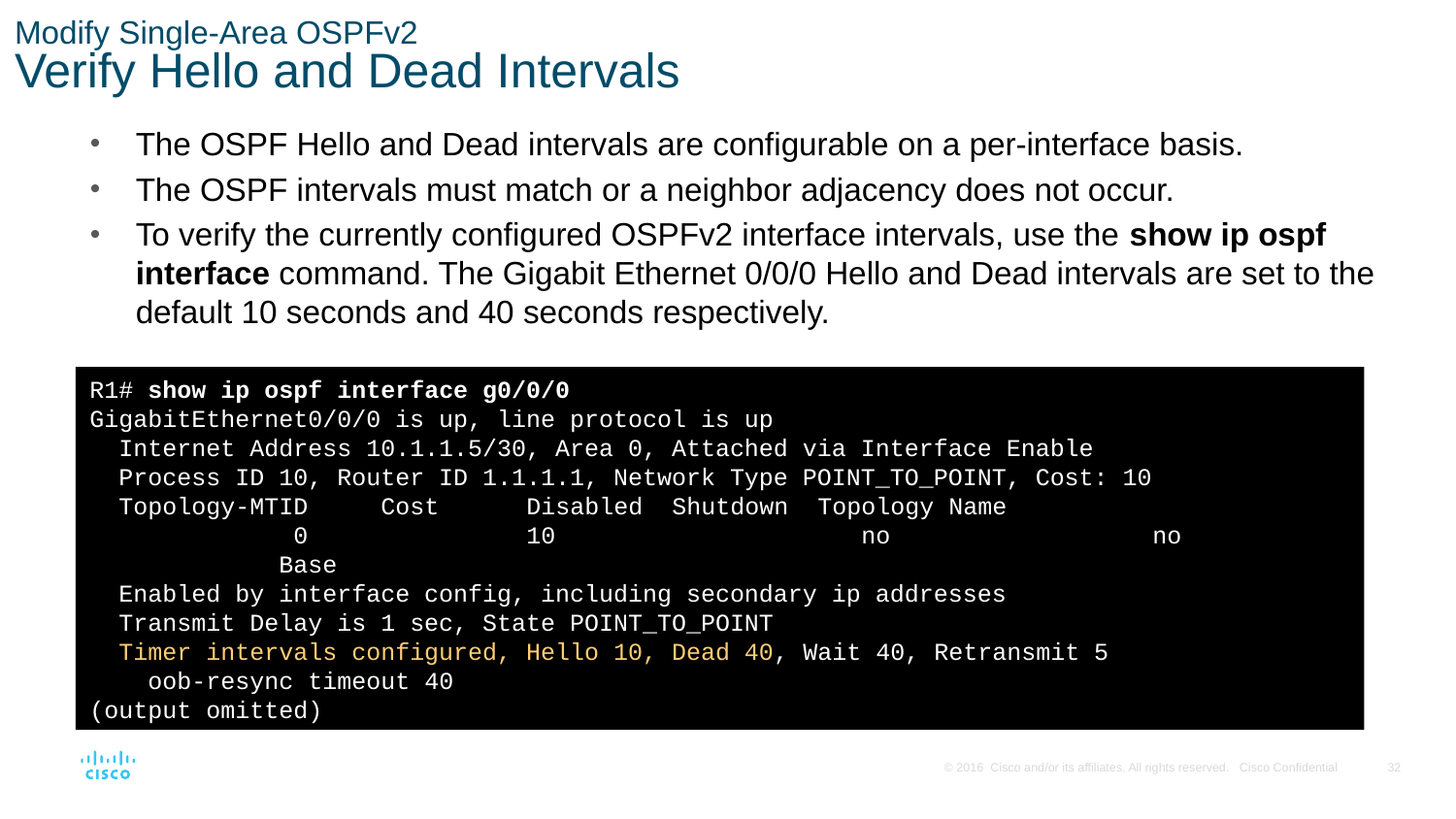

# Modify Single-Area OSPFv2 Verify Hello and Dead Intervals
The OSPF Hello and Dead intervals are configurable on a per-interface basis.
The OSPF intervals must match or a neighbor adjacency does not occur.
To verify the currently configured OSPFv2 interface intervals, use the show ip ospf interface command. The Gigabit Ethernet 0/0/0 Hello and Dead intervals are set to the default 10 seconds and 40 seconds respectively.
R1# show ip ospf interface g0/0/0
GigabitEthernet0/0/0 is up, line protocol is up
  Internet Address 10.1.1.5/30, Area 0, Attached via Interface Enable
  Process ID 10, Router ID 1.1.1.1, Network Type POINT_TO_POINT, Cost: 10
  Topology-MTID 	Cost 	Disabled 	Shutdown 	Topology Name
  	    0 		10 		   no 		   no 		   Base
  Enabled by interface config, including secondary ip addresses
  Transmit Delay is 1 sec, State POINT_TO_POINT
  Timer intervals configured, Hello 10, Dead 40, Wait 40, Retransmit 5
    oob-resync timeout 40
(output omitted)